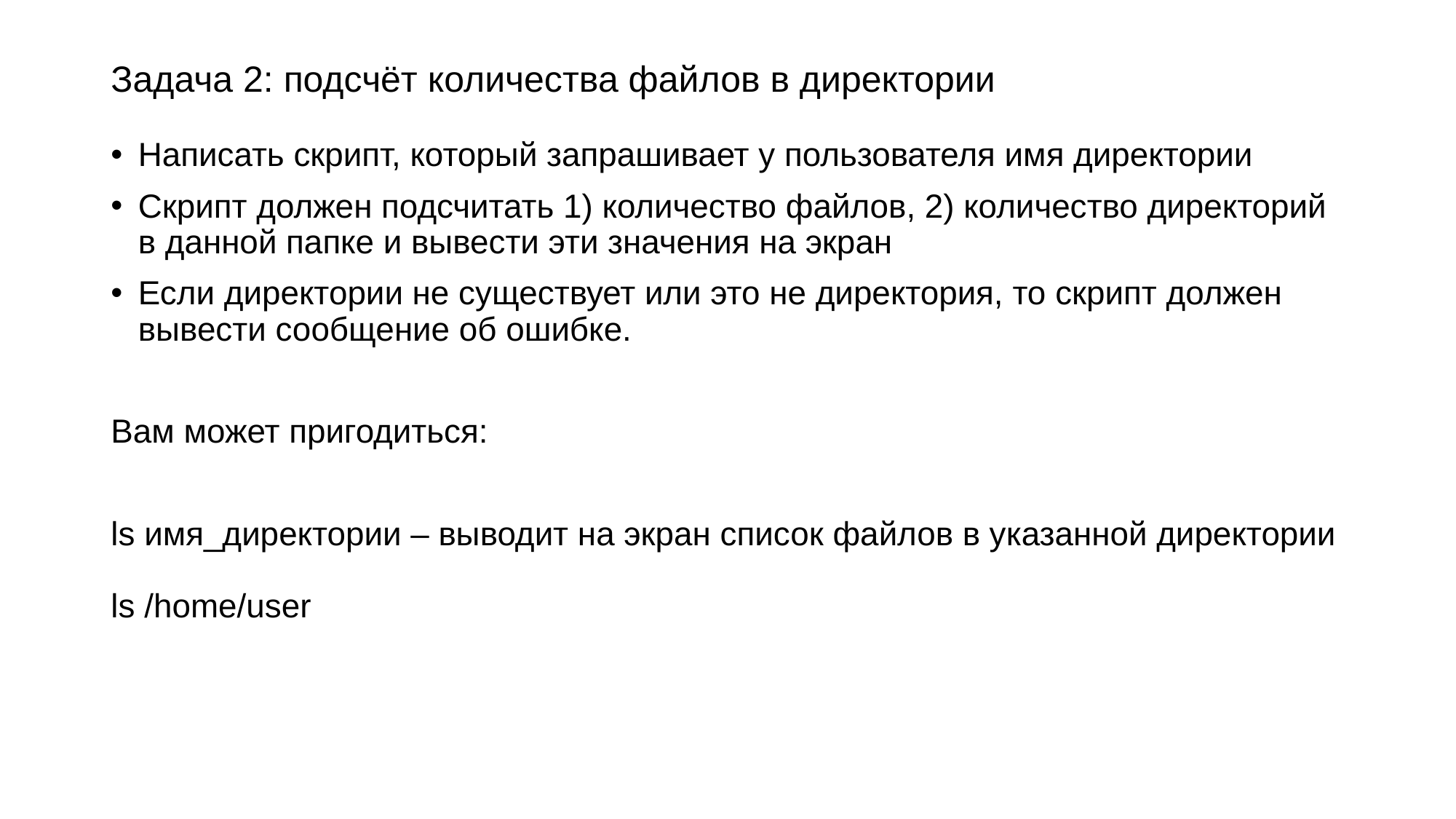

# Задача 2: подсчёт количества файлов в директории
Написать скрипт, который запрашивает у пользователя имя директории
Скрипт должен подсчитать 1) количество файлов, 2) количество директорий в данной папке и вывести эти значения на экран
Если директории не существует или это не директория, то скрипт должен вывести сообщение об ошибке.

Вам может пригодиться:

ls имя_директории – выводит на экран список файлов в указанной директории
ls /home/user